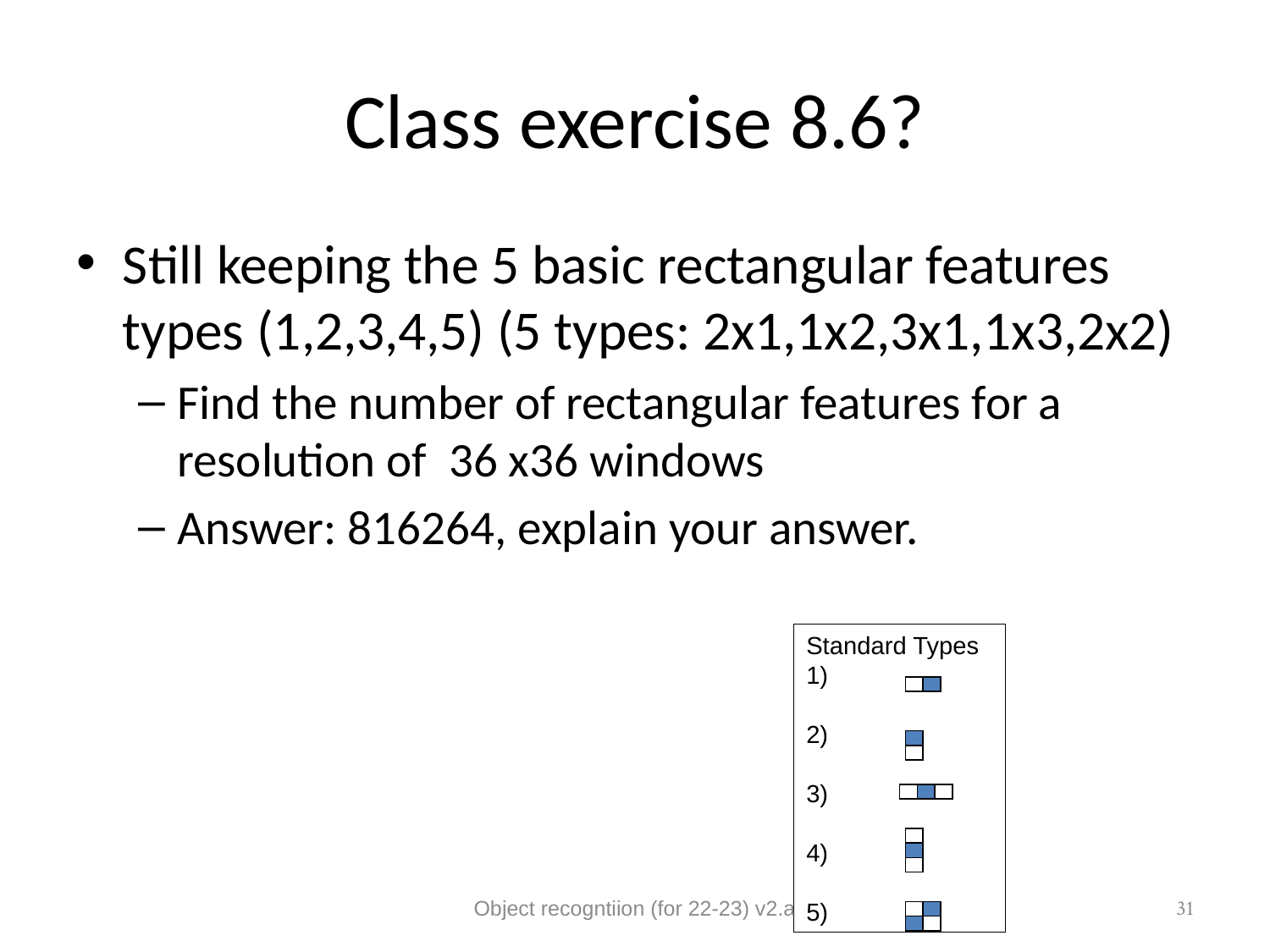

# Class exercise 8.6?
Still keeping the 5 basic rectangular features types (1,2,3,4,5) (5 types: 2x1,1x2,3x1,1x3,2x2)
Find the number of rectangular features for a resolution of  36 x36 windows
Answer: 816264, explain your answer.

Standard Types
1)

2)

3)

4)

5)

Object recogntiion (for 22-23) v2.a
31